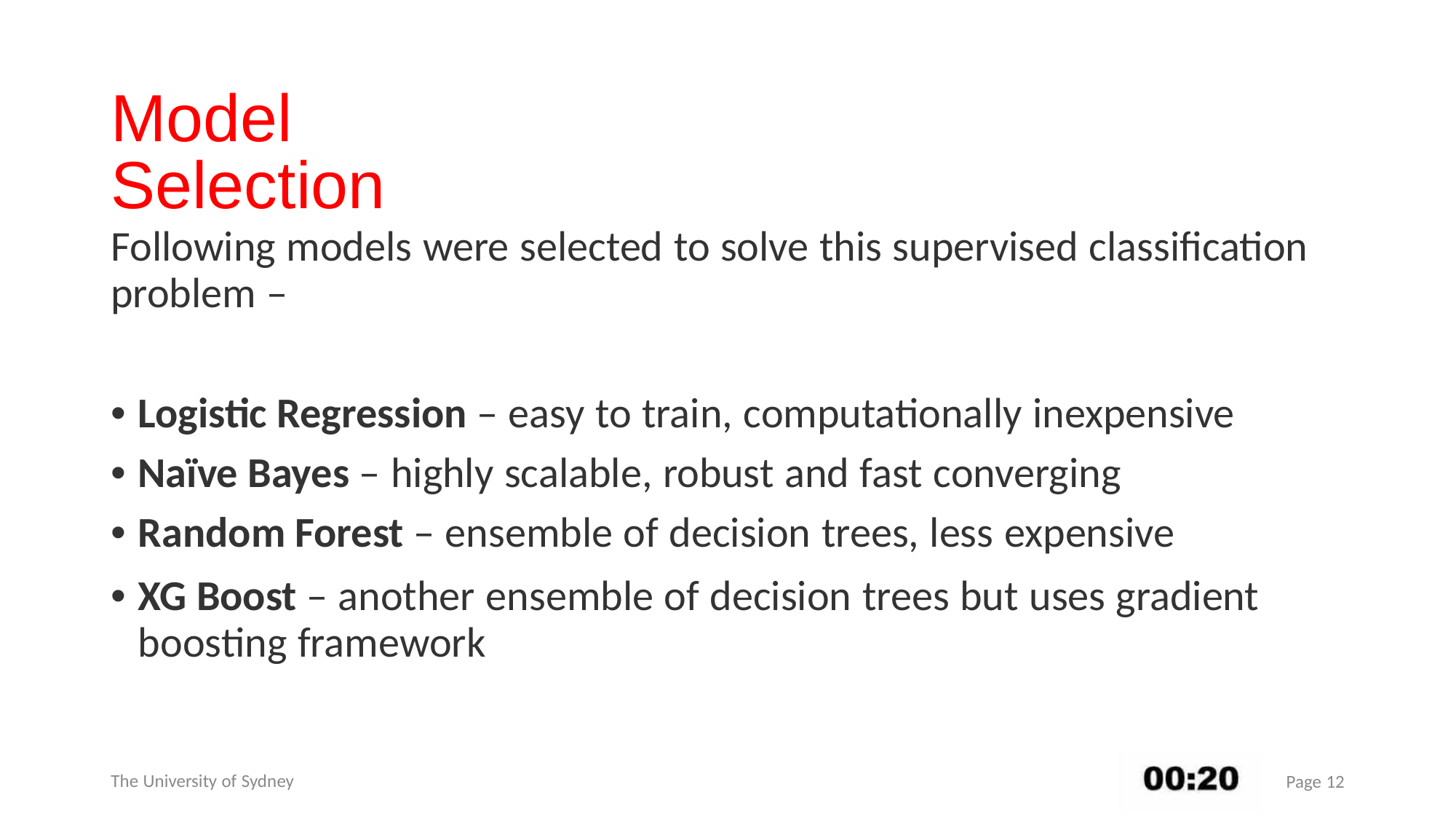

Model Selection
Following models were selected to solve this supervised classification
problem –
• Logistic Regression – easy to train, computationally inexpensive
• Naïve Bayes – highly scalable, robust and fast converging
• Random Forest – ensemble of decision trees, less expensive
• XG Boost – another ensemble of decision trees but uses gradient
boosting framework
The University of Sydney
Page 12